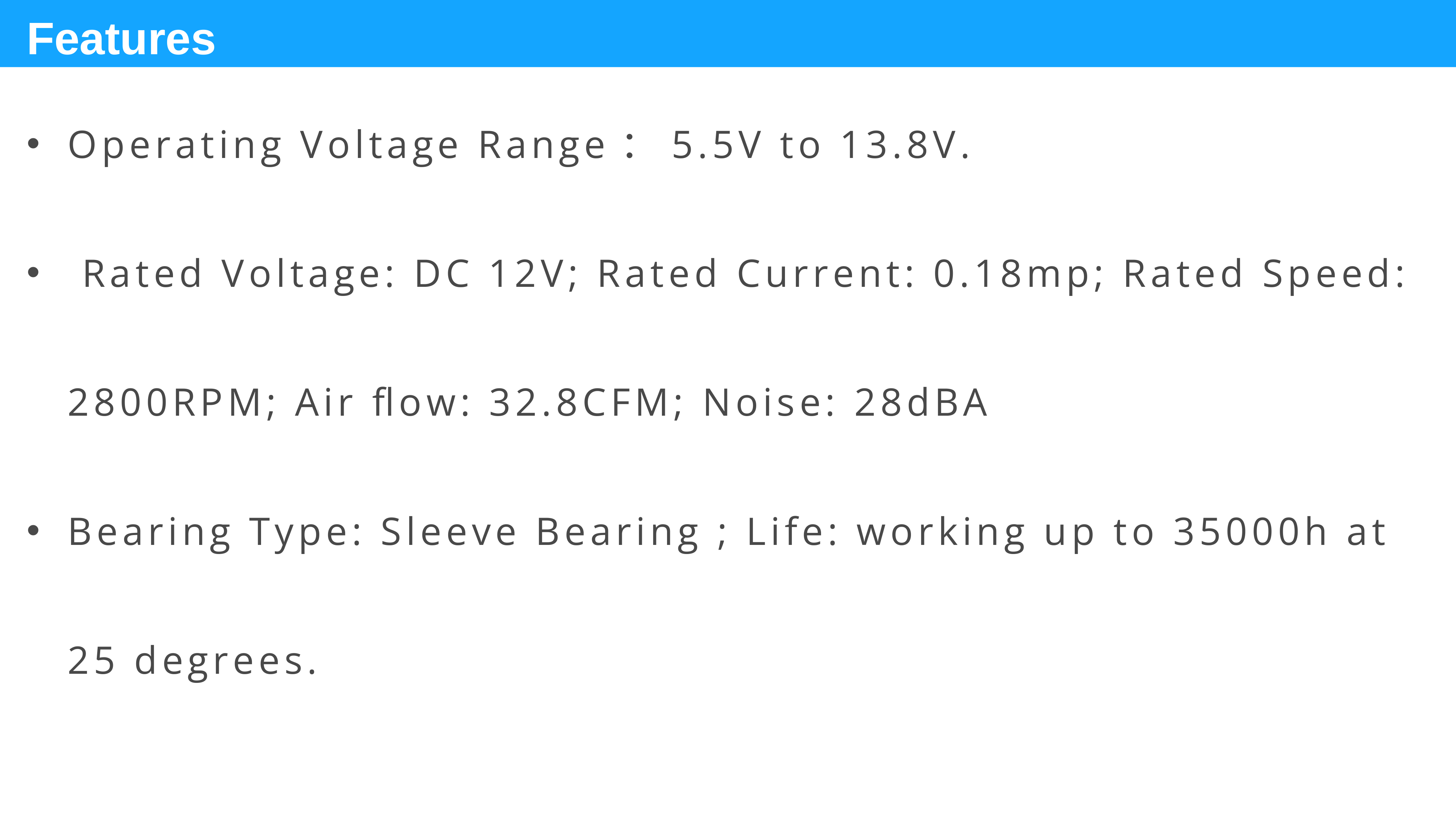

Operating Voltage Range：5.5V to 13.8V.
 Rated Voltage: DC 12V; Rated Current: 0.18mp; Rated Speed: 2800RPM; Air flow: 32.8CFM; Noise: 28dBA
Bearing Type: Sleeve Bearing ; Life: working up to 35000h at 25 degrees.
Features